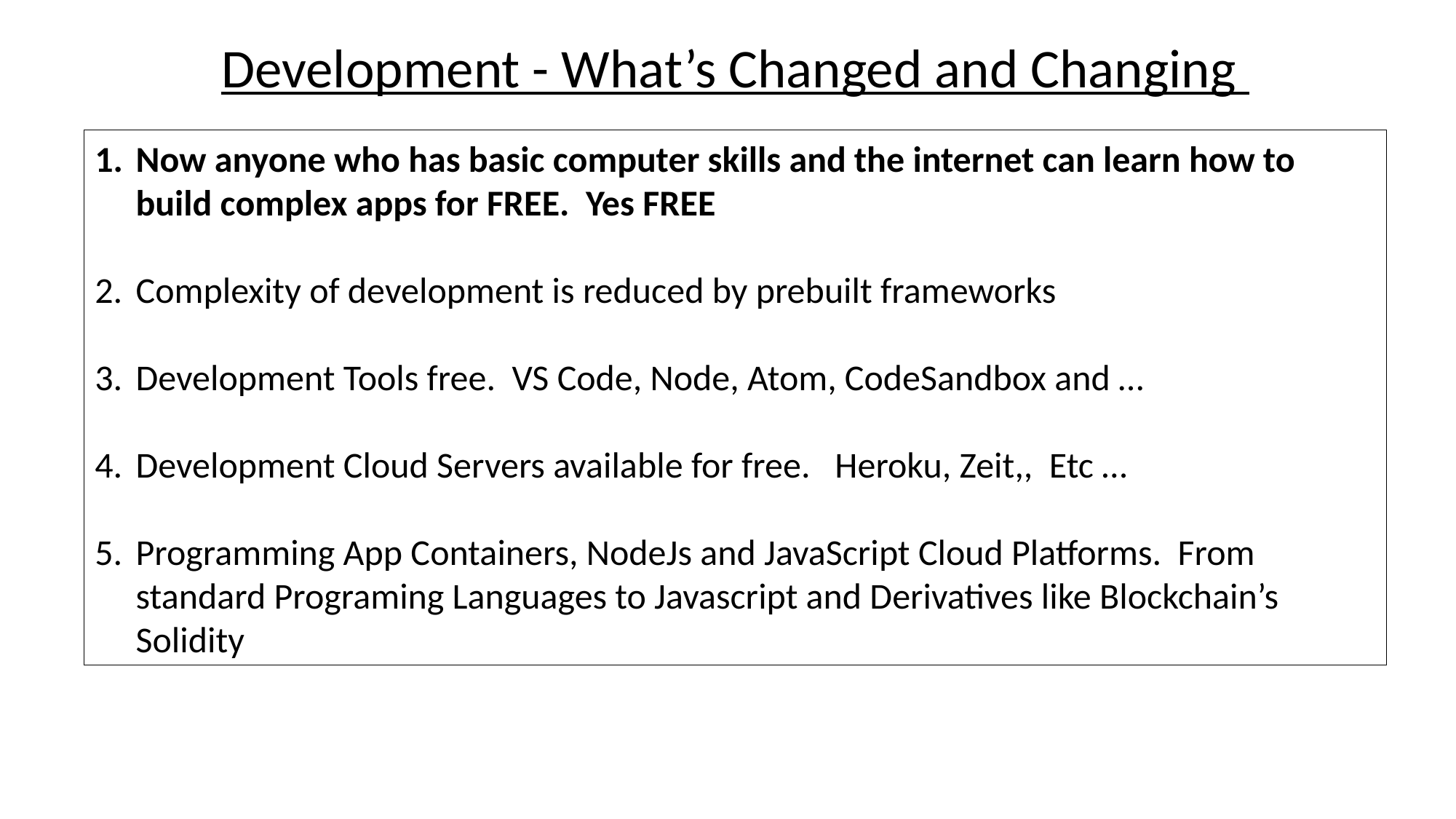

Development - What’s Changed and Changing
Now anyone who has basic computer skills and the internet can learn how to build complex apps for FREE.  Yes FREE
Complexity of development is reduced by prebuilt frameworks
Development Tools free.  VS Code, Node, Atom, CodeSandbox and …

Development Cloud Servers available for free.   Heroku, Zeit,,  Etc …
Programming App Containers, NodeJs and JavaScript Cloud Platforms.  From standard Programing Languages to Javascript and Derivatives like Blockchain’s Solidity